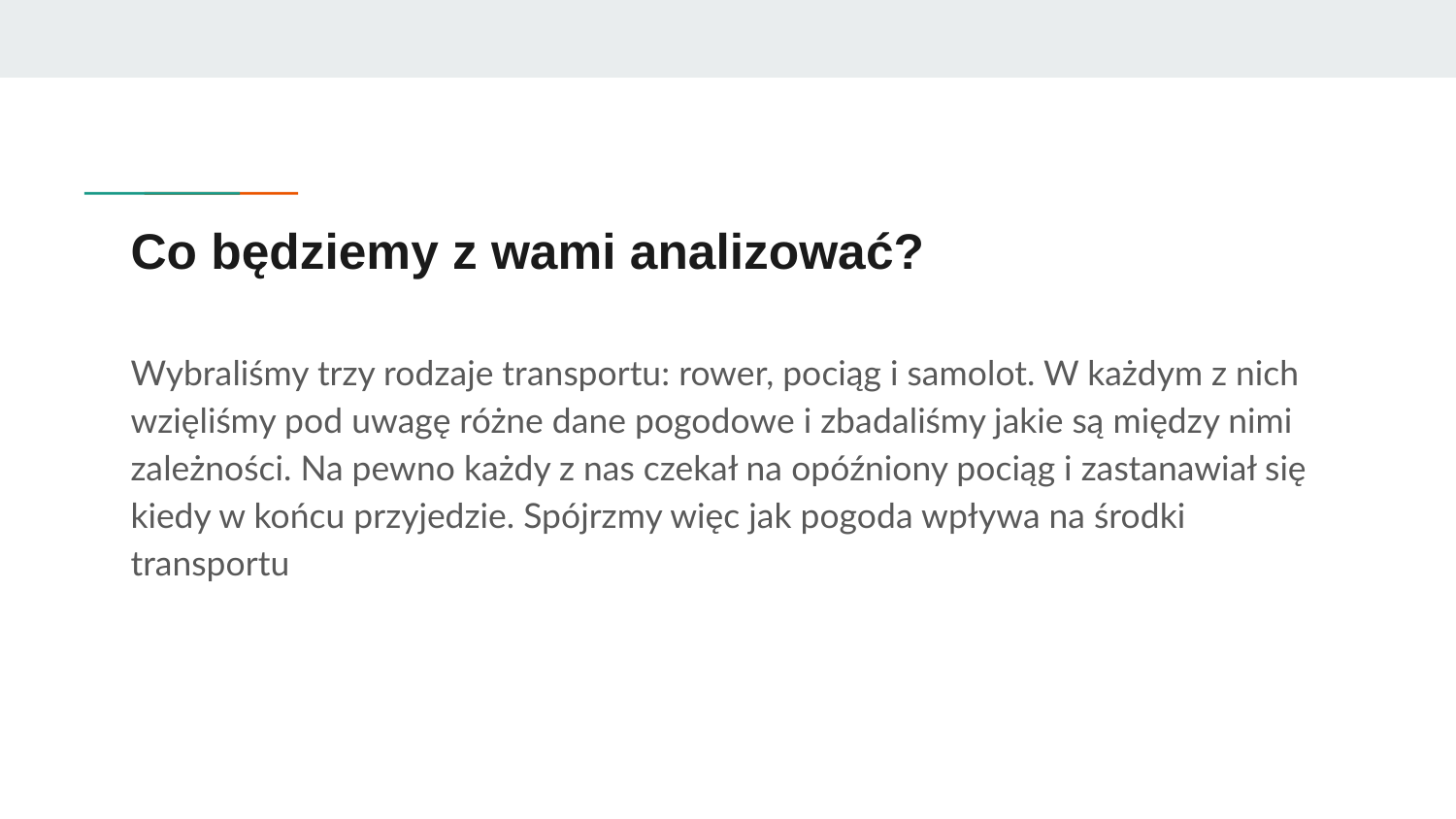

# Co będziemy z wami analizować?
Wybraliśmy trzy rodzaje transportu: rower, pociąg i samolot. W każdym z nich wzięliśmy pod uwagę różne dane pogodowe i zbadaliśmy jakie są między nimi zależności. Na pewno każdy z nas czekał na opóźniony pociąg i zastanawiał się kiedy w końcu przyjedzie. Spójrzmy więc jak pogoda wpływa na środki transportu